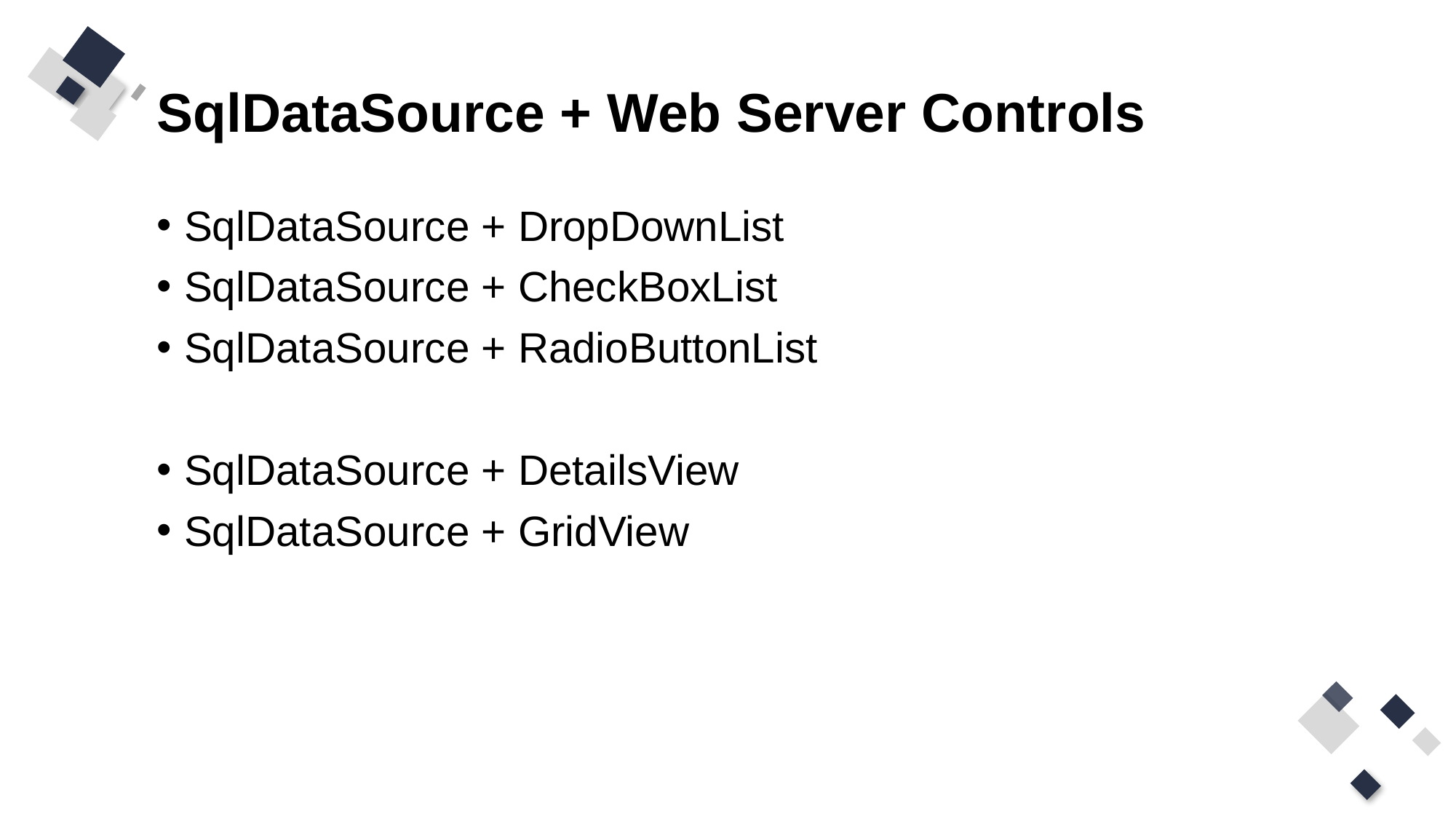

# SqlDataSource + Web Server Controls
SqlDataSource + DropDownList
SqlDataSource + CheckBoxList
SqlDataSource + RadioButtonList

SqlDataSource + DetailsView
SqlDataSource + GridView